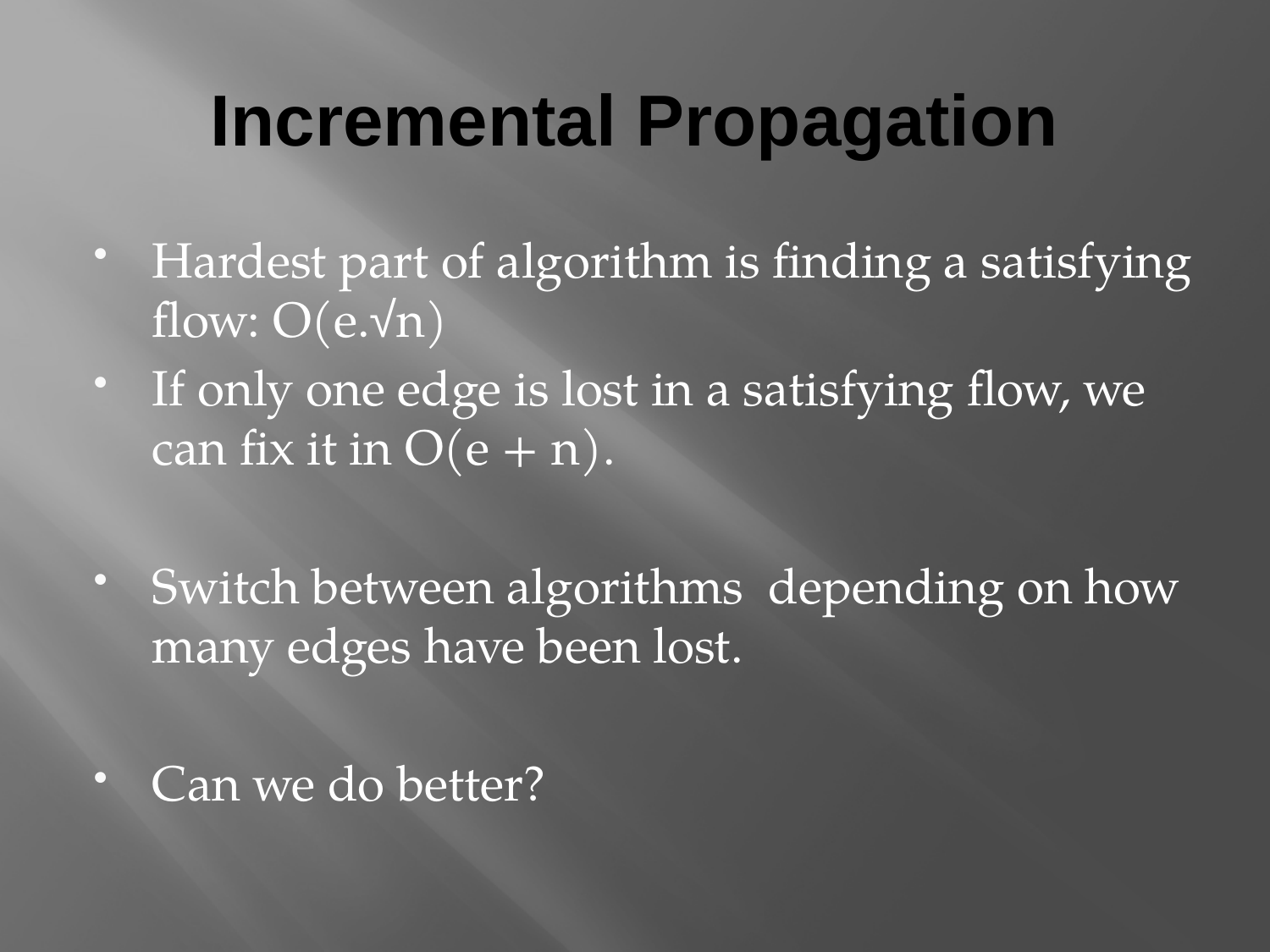

# Incremental Propagation
Hardest part of algorithm is finding a satisfying flow: O(e.√n)
If only one edge is lost in a satisfying flow, we can fix it in O(e + n).

Switch between algorithms  depending on how many edges have been lost.

Can we do better?